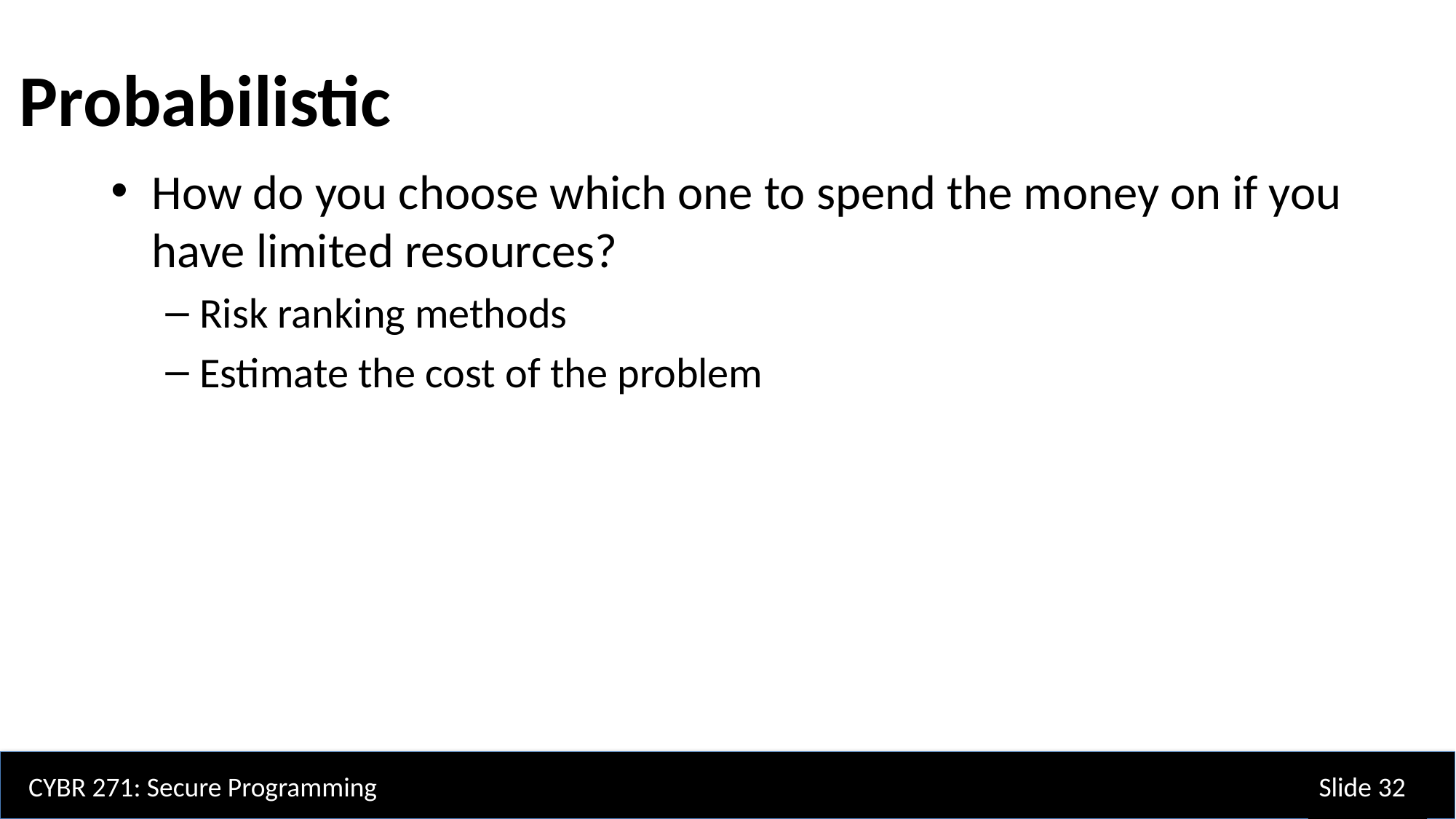

Probabilistic
How do you choose which one to spend the money on if you have limited resources?
Risk ranking methods
Estimate the cost of the problem

CYBR 271: Secure Programming
Slide 32